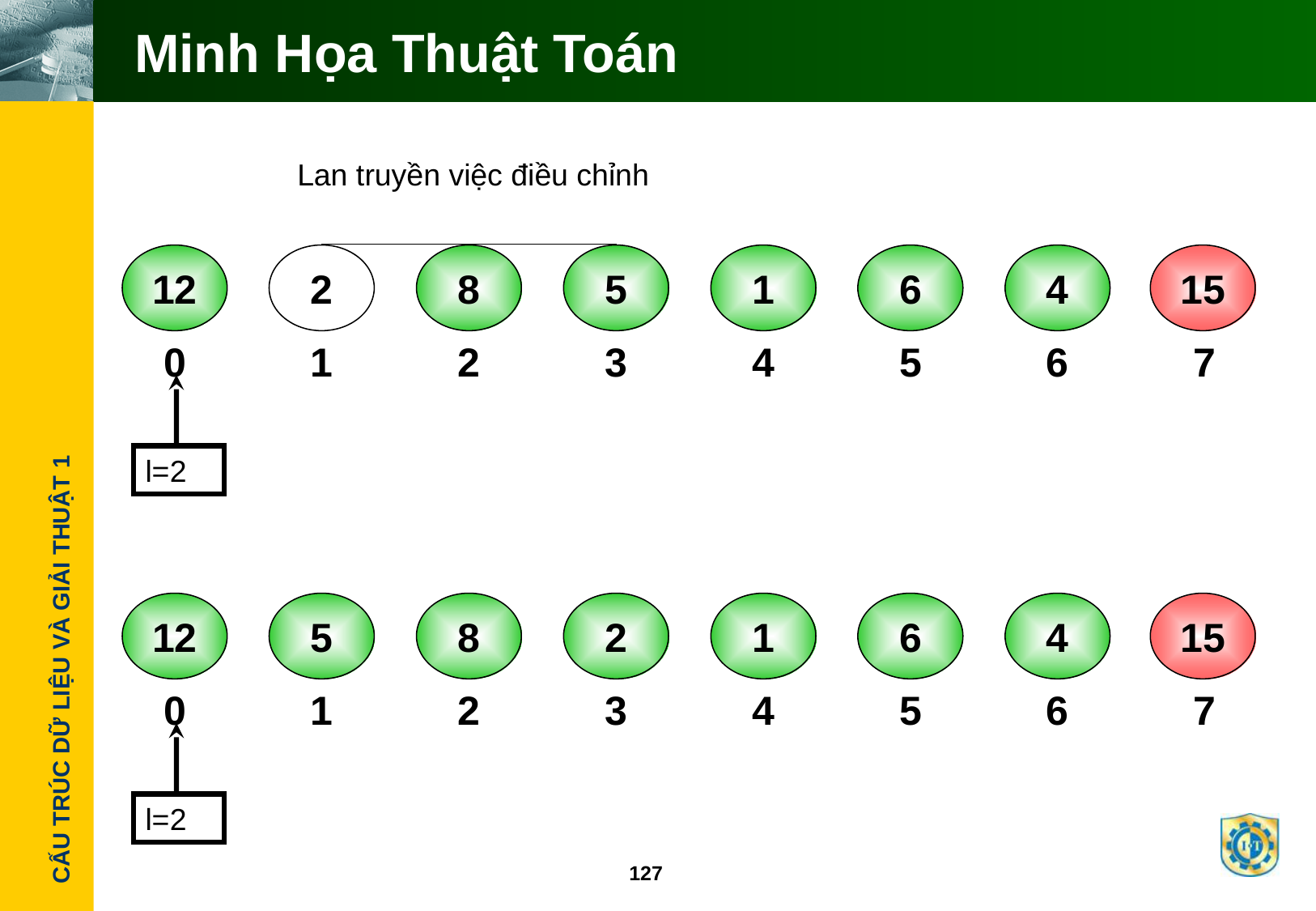

# Minh Họa Thuật Toán
Lan truyền việc điều chỉnh
12
2
8
5
1
6
4
15
0
1
2
3
4
5
6
7

l=2
12
5
8
2
1
6
4
15
0
1
2
3
4
5
6
7

l=2